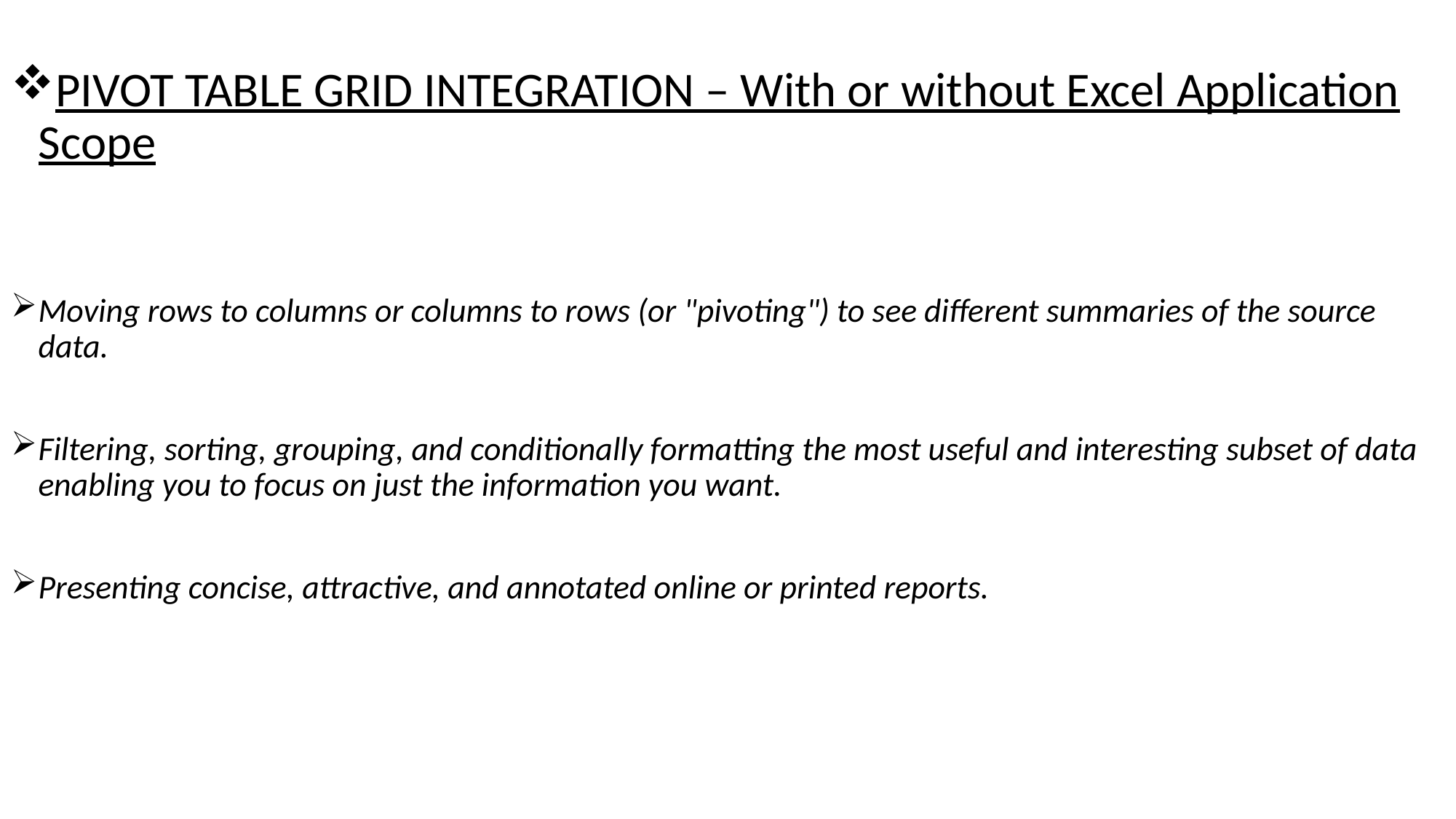

PIVOT TABLE GRID INTEGRATION – With or without Excel Application Scope

Moving rows to columns or columns to rows (or "pivoting") to see different summaries of the source data.

Filtering, sorting, grouping, and conditionally formatting the most useful and interesting subset of data enabling you to focus on just the information you want.

Presenting concise, attractive, and annotated online or printed reports.